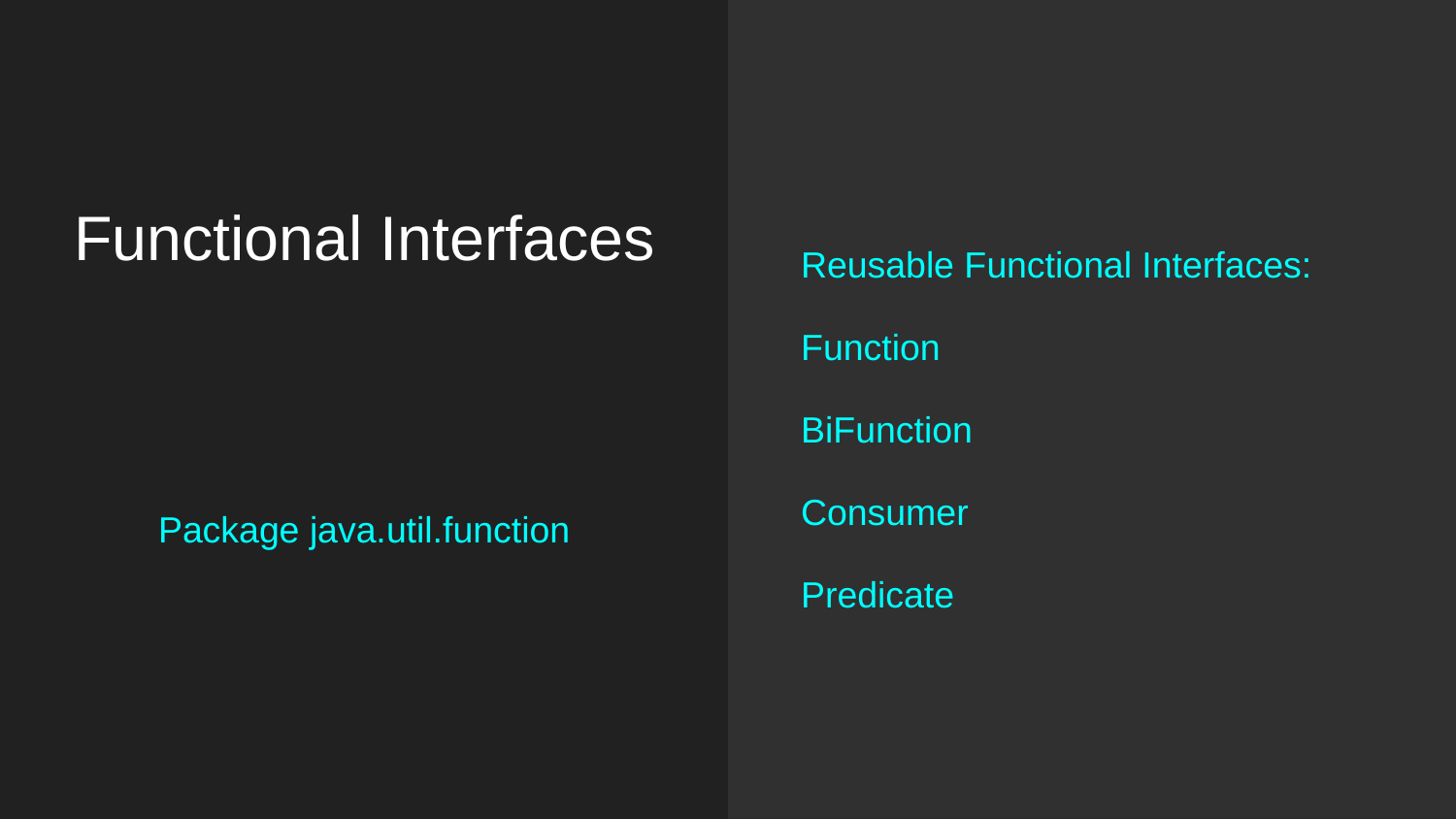

Reusable Functional Interfaces:
Function
BiFunction
Consumer
Predicate

# Functional Interfaces

Package java.util.function